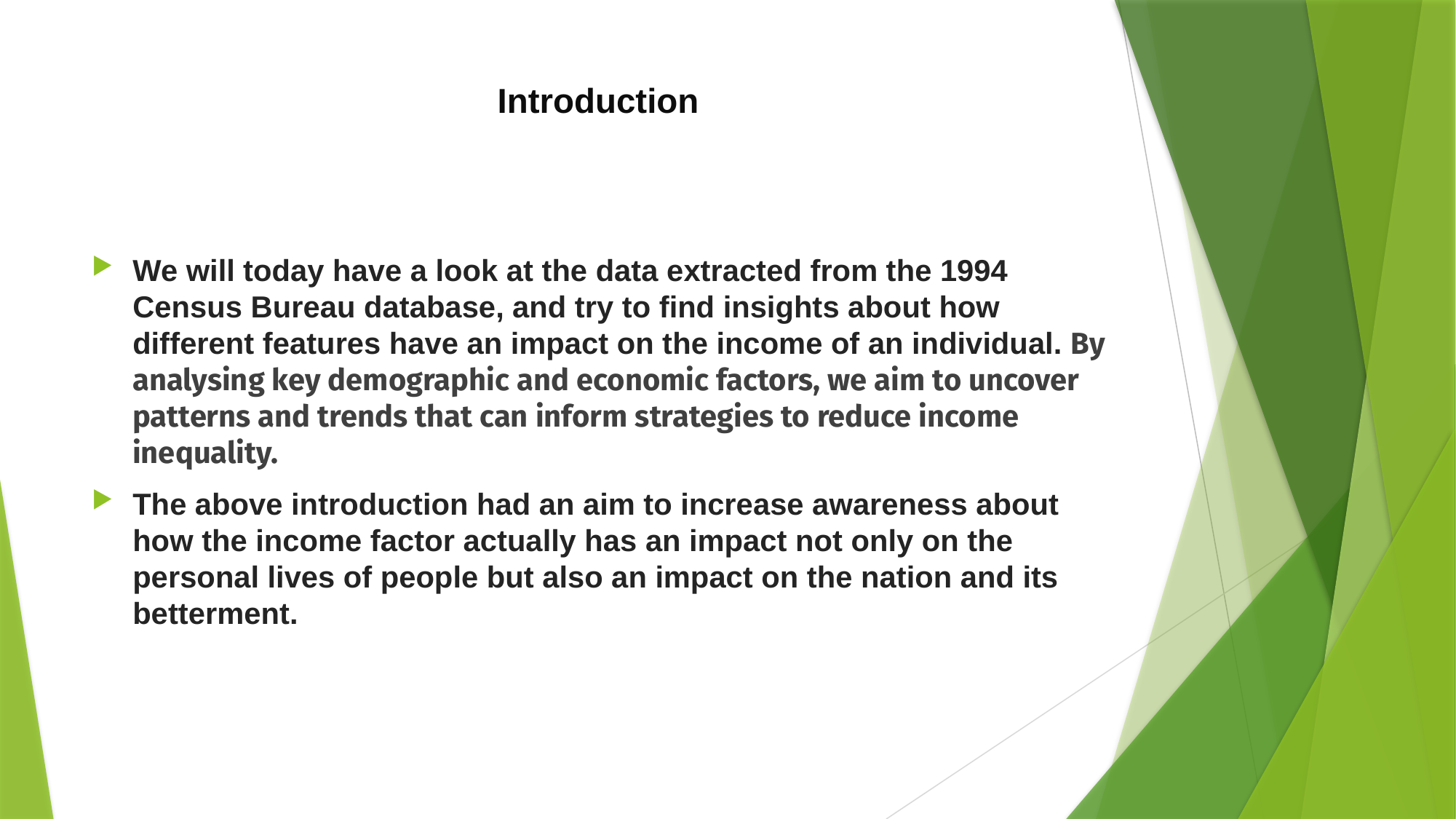

# Introduction

We will today have a look at the data extracted from the 1994 Census Bureau database, and try to find insights about how different features have an impact on the income of an individual. By analysing key demographic and economic factors, we aim to uncover patterns and trends that can inform strategies to reduce income inequality.
The above introduction had an aim to increase awareness about how the income factor actually has an impact not only on the personal lives of people but also an impact on the nation and its betterment.